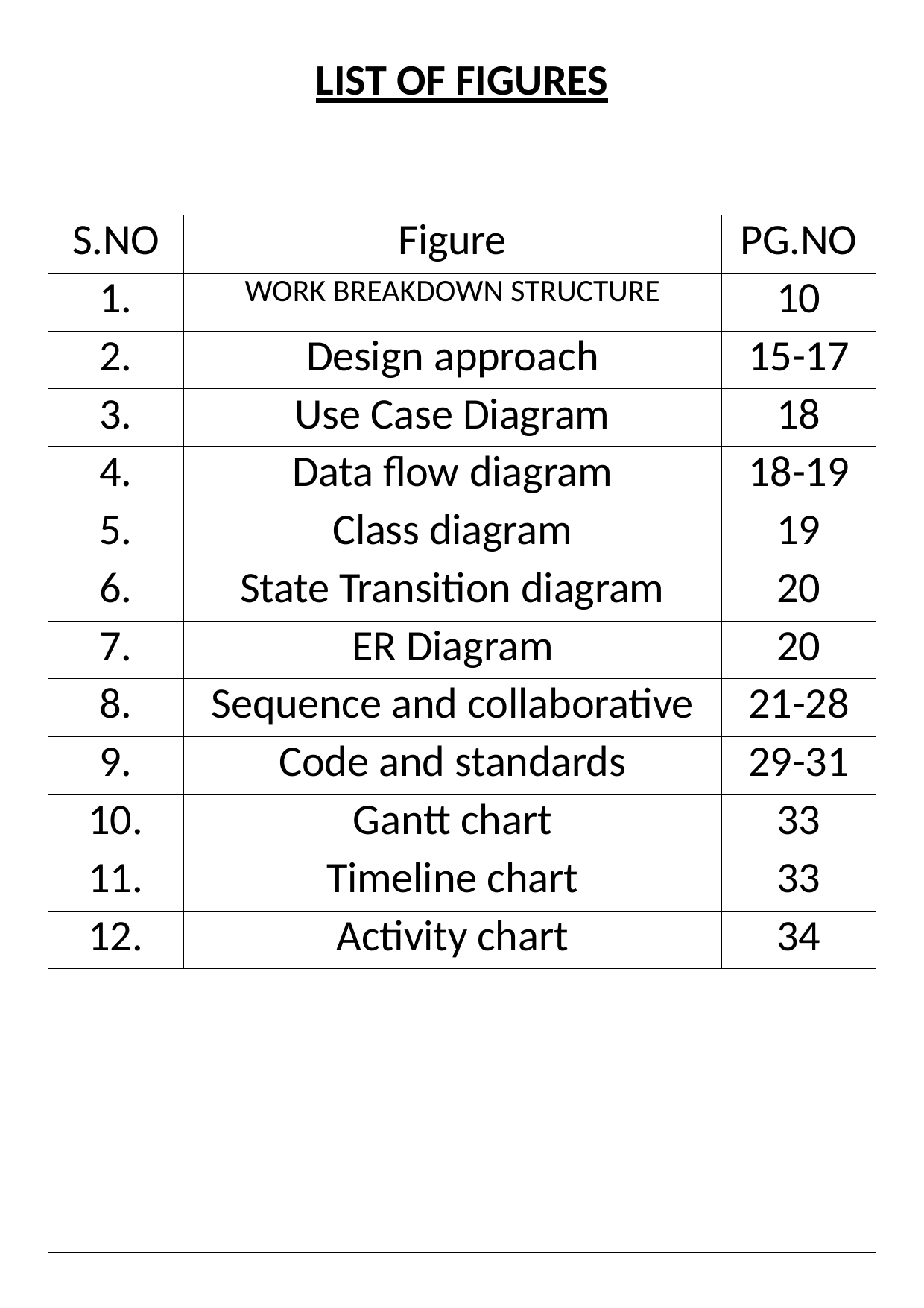

| LIST OF FIGURES |  |  |
| --- | --- | --- |
| S.NO | Figure | PG.NO |
| 1. | WORK BREAKDOWN STRUCTURE | 10 |
| 2. | Design approach | 15-17 |
| 3. | Use Case Diagram | 18 |
| 4. | Data flow diagram | 18-19 |
| 5. | Class diagram | 19 |
| 6. | State Transition diagram | 20 |
| 7. | ER Diagram | 20 |
| 8. | Sequence and collaborative | 21-28 |
| 9. | Code and standards | 29-31 |
| 10. | Gantt chart | 33 |
| 11. | Timeline chart | 33 |
| 12. | Activity chart | 34 |
|  |  |  |